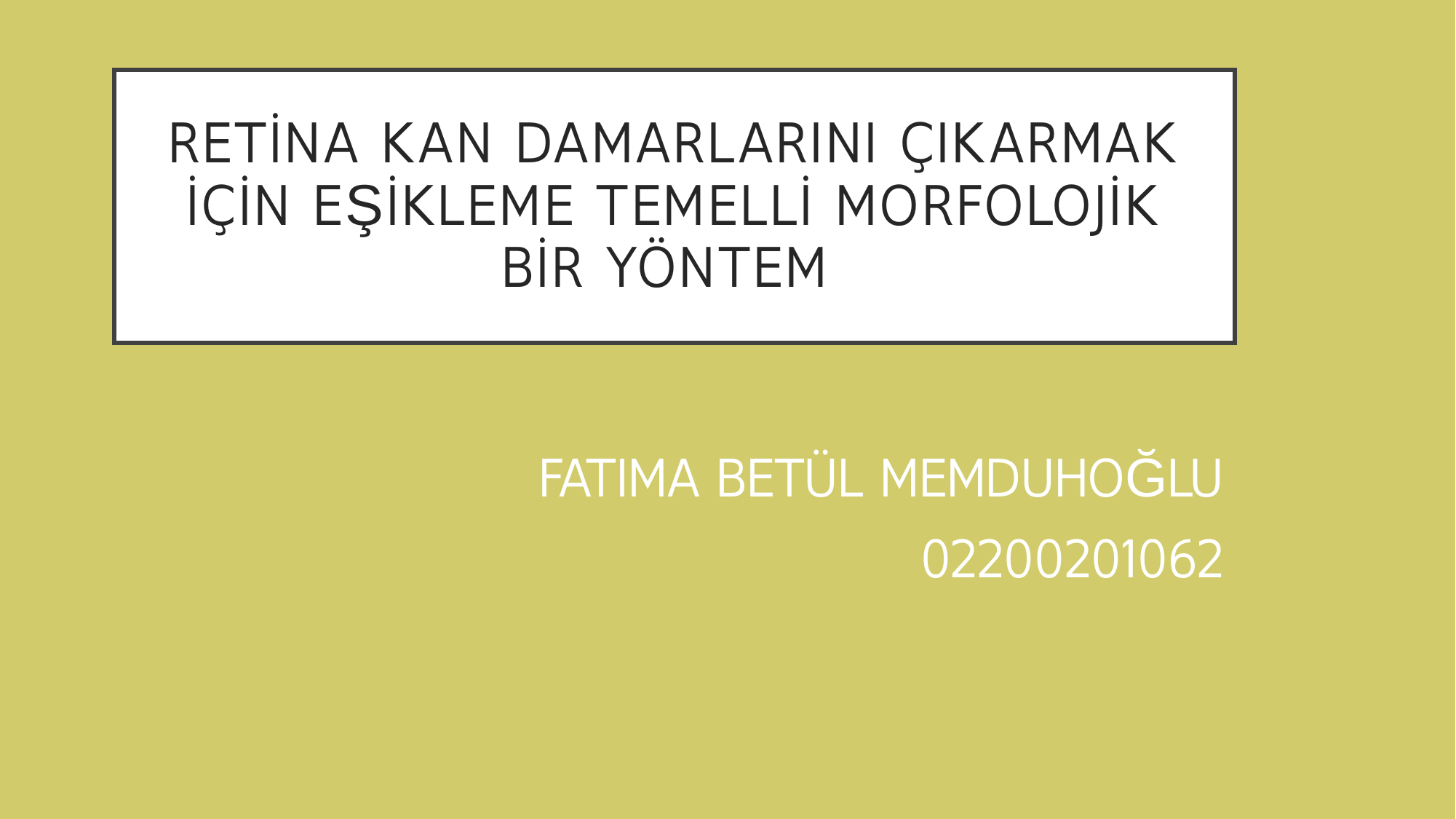

# Retina kan damarlarını çıkarmak için eşikleme temelli morfolojik bir yöntem
FATIMA BETÜL MEMDUHOĞLU
02200201062